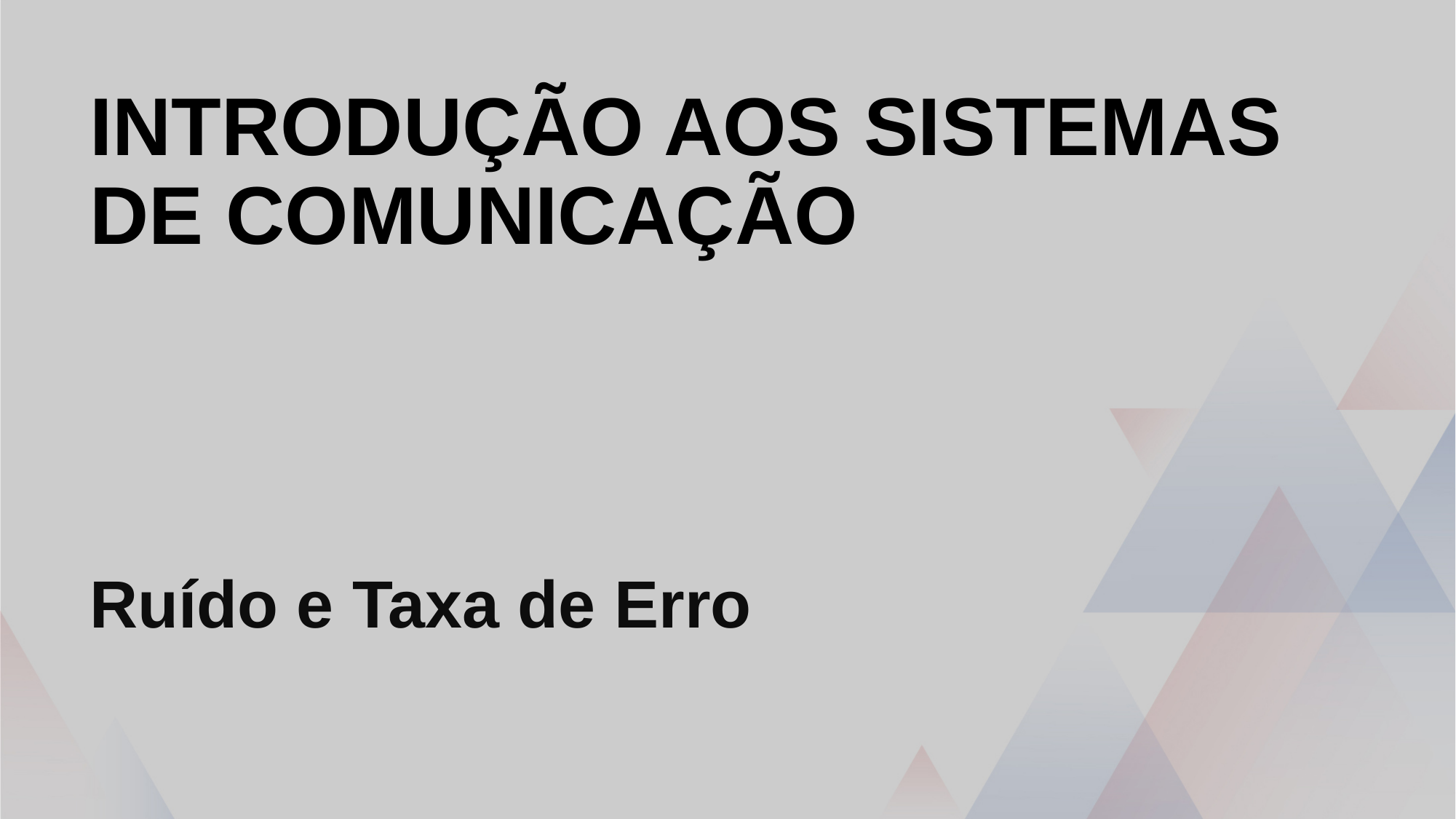

# Introdução aos sistemas de comunicação

Ruído e Taxa de Erro